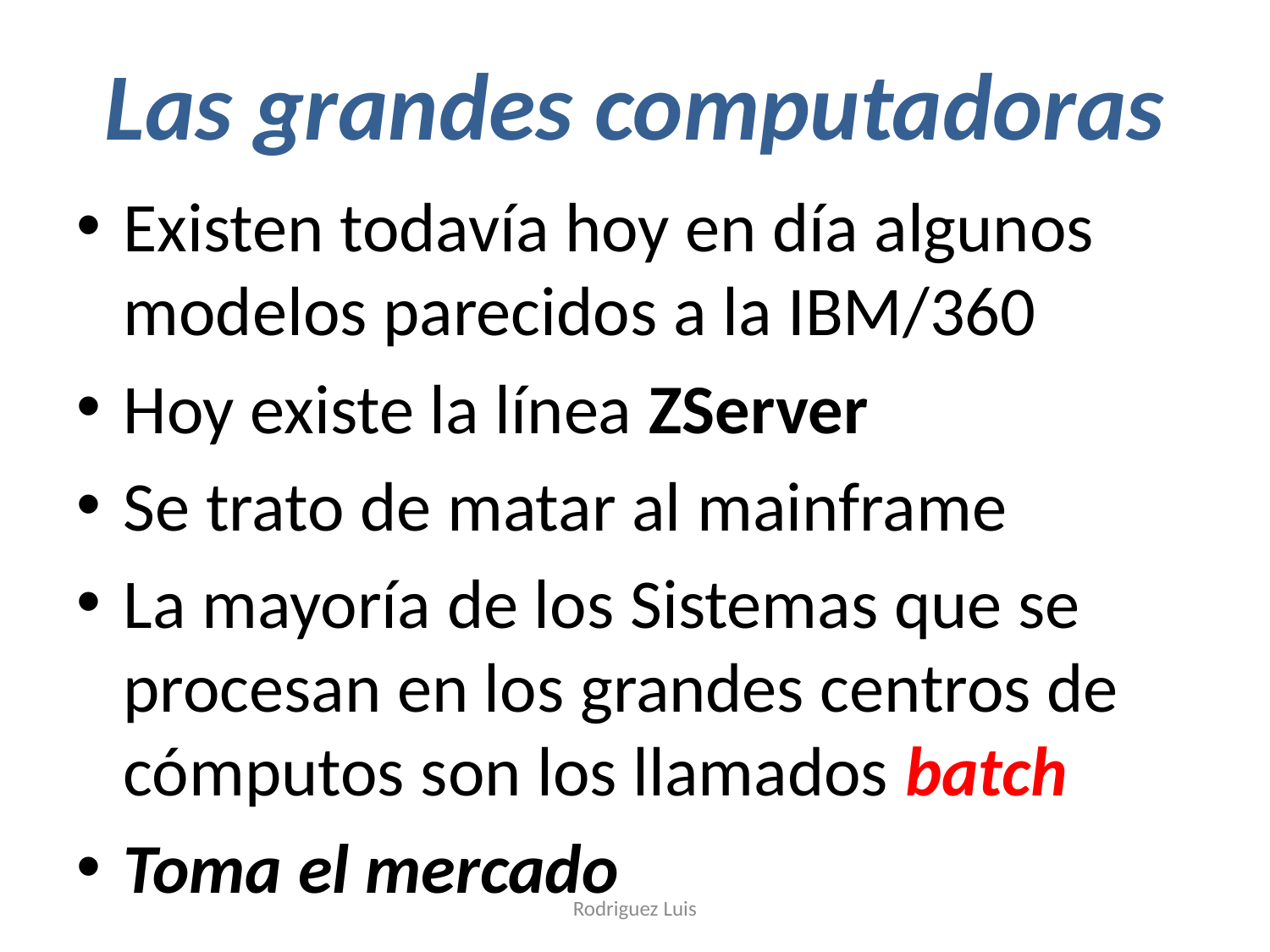

# Las grandes computadoras
Existen todavía hoy en día algunos modelos parecidos a la IBM/360
Hoy existe la línea ZServer
Se trato de matar al mainframe
La mayoría de los Sistemas que se procesan en los grandes centros de cómputos son los llamados batch
Toma el mercado

Rodriguez Luis